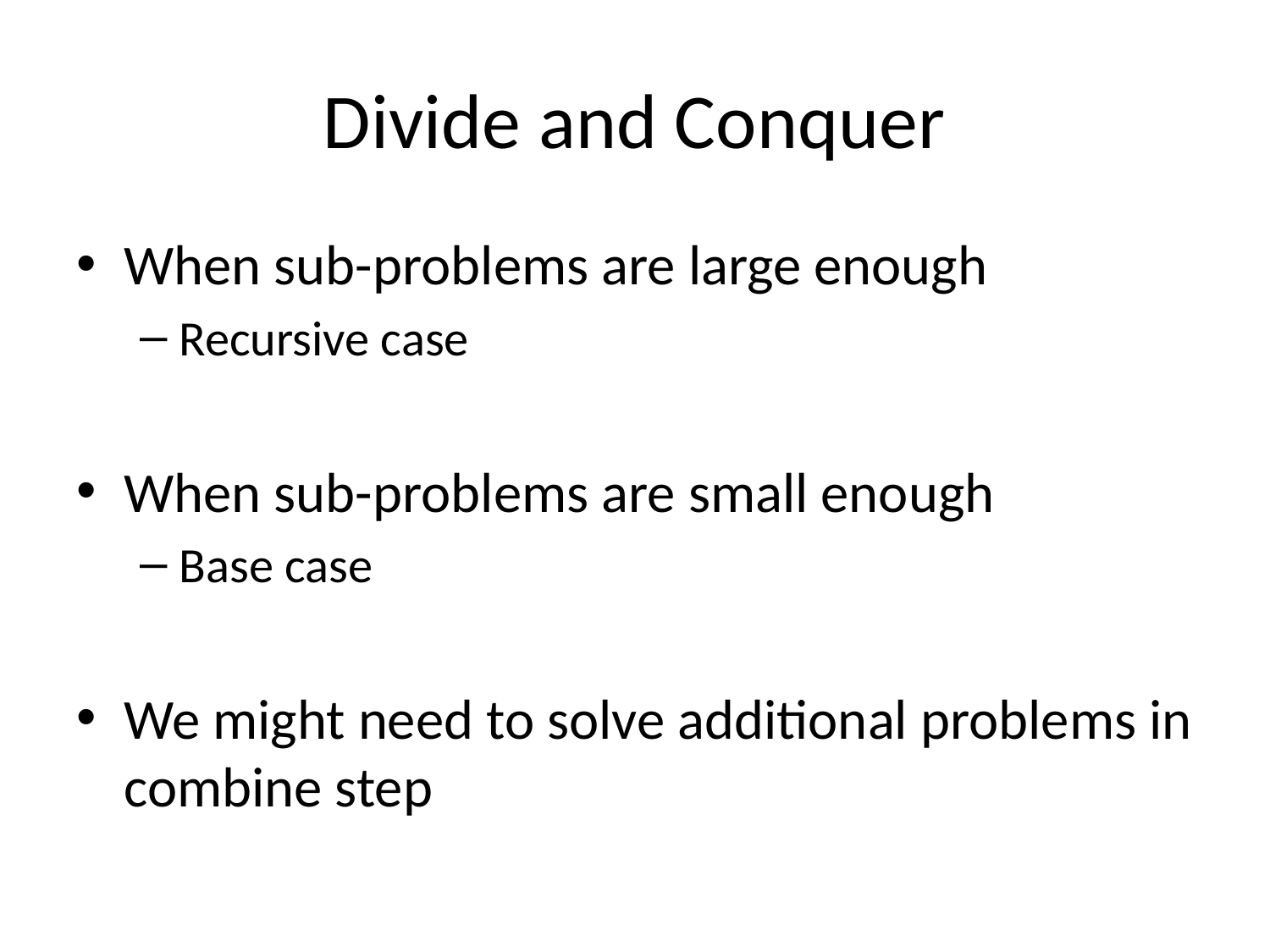

# Divide and Conquer
When sub-problems are large enough
Recursive case

When sub-problems are small enough
Base case

We might need to solve additional problems in combine step